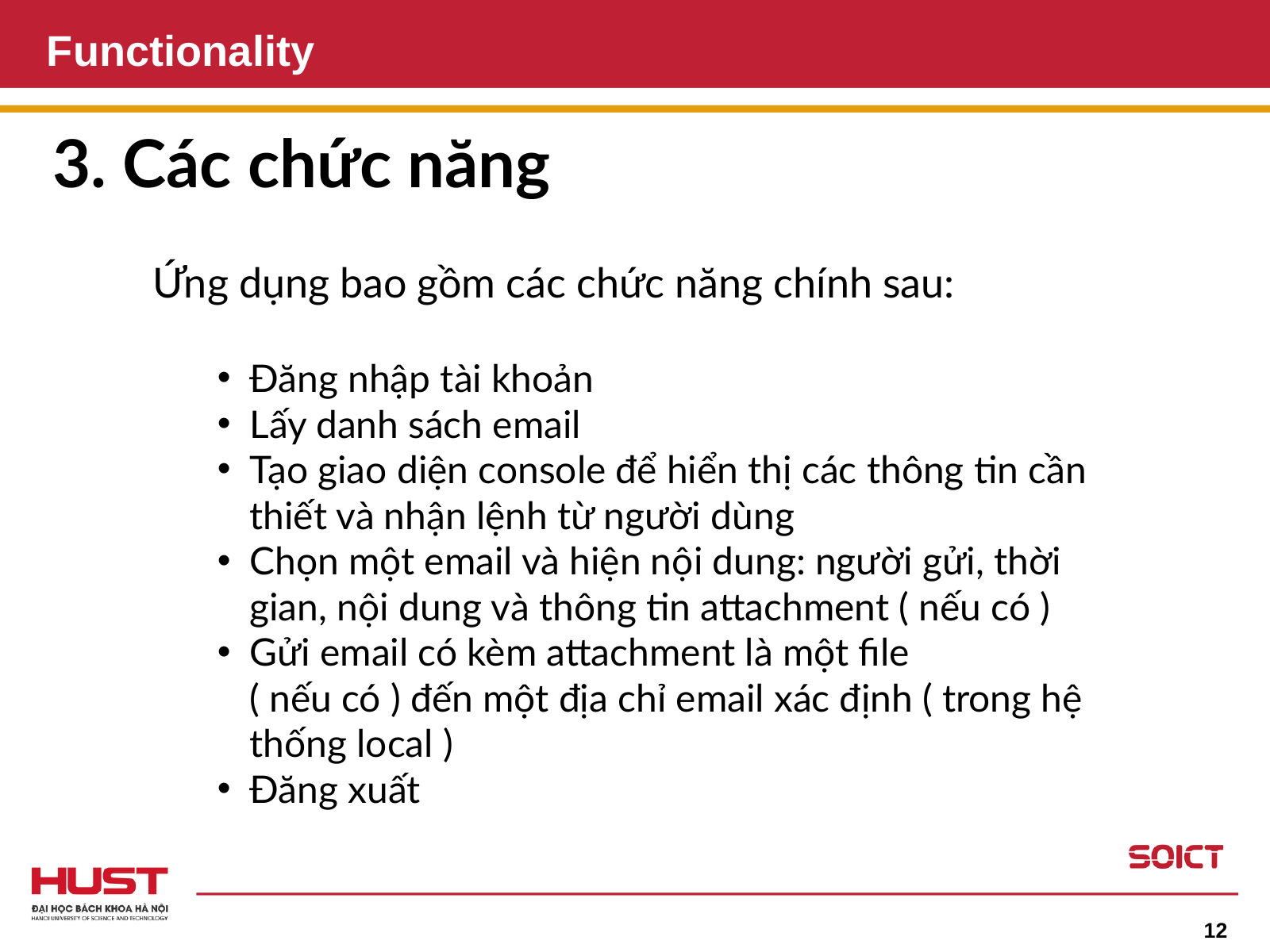

Functionality
3. Các chức năng
Ứng dụng bao gồm các chức năng chính sau:
Đăng nhập tài khoản
Lấy danh sách email
Tạo giao diện console để hiển thị các thông tin cần thiết và nhận lệnh từ người dùng
Chọn một email và hiện nội dung: người gửi, thời gian, nội dung và thông tin attachment ( nếu có )
Gửi email có kèm attachment là một file	           ( nếu có ) đến một địa chỉ email xác định ( trong hệ thống local )
Đăng xuất

12